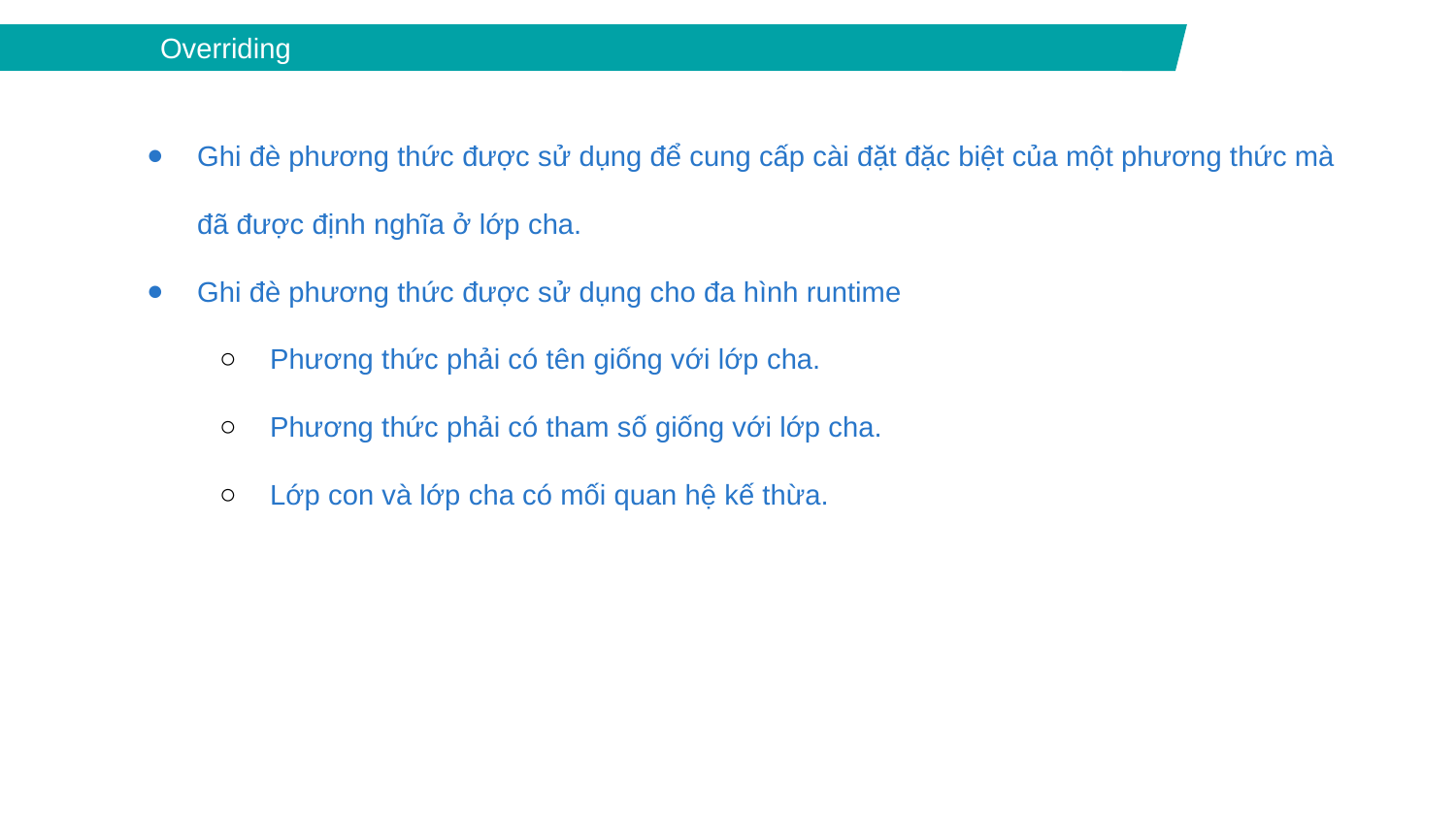

Overriding

Ghi đè phương thức được sử dụng để cung cấp cài đặt đặc biệt của một phương thức mà đã được định nghĩa ở lớp cha.
Ghi đè phương thức được sử dụng cho đa hình runtime
Phương thức phải có tên giống với lớp cha.
Phương thức phải có tham số giống với lớp cha.
Lớp con và lớp cha có mối quan hệ kế thừa.